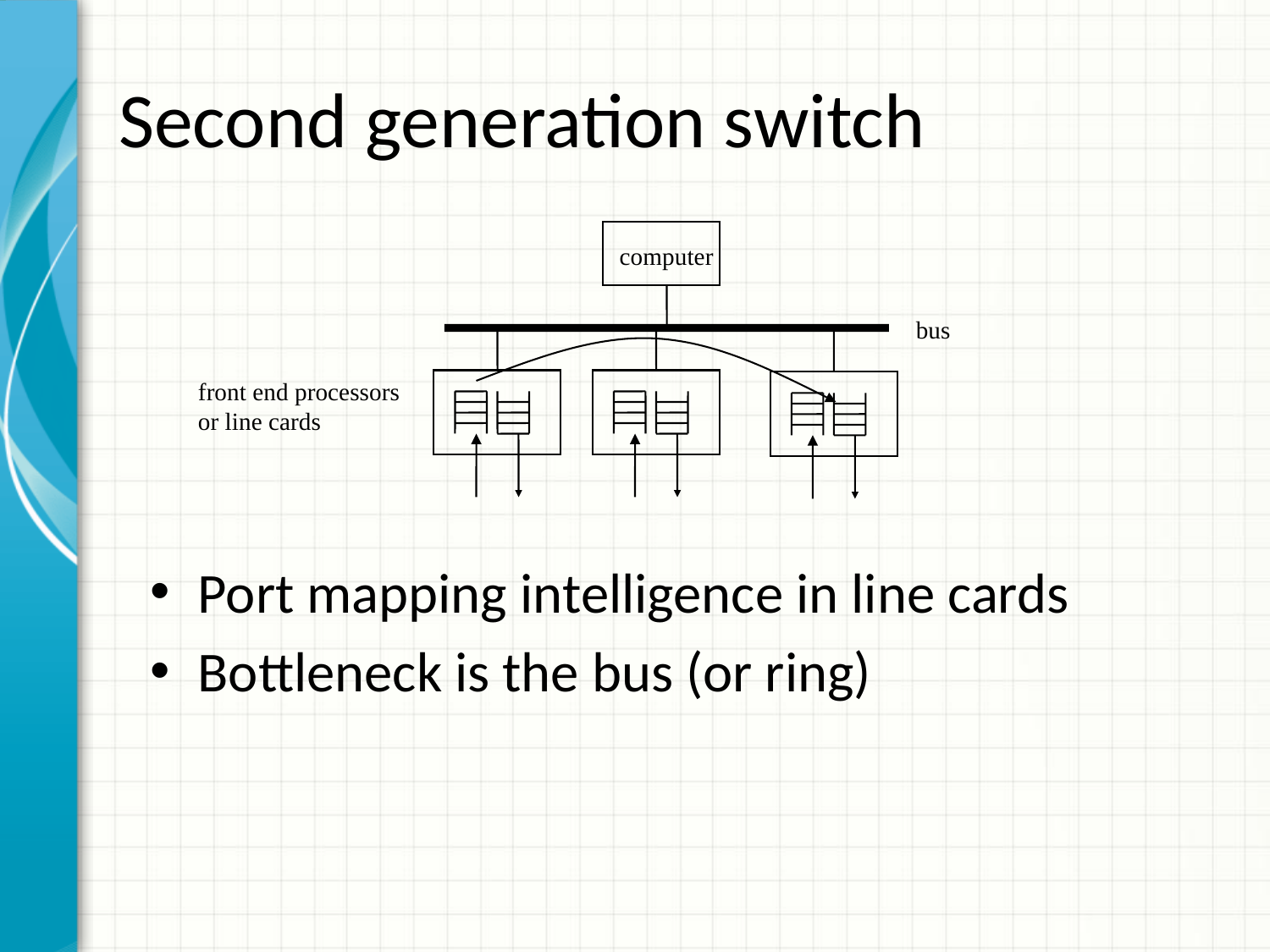

# Second generation switch

computer

bus

front end processors
or line cards

Port mapping intelligence in line cards
Bottleneck is the bus (or ring)